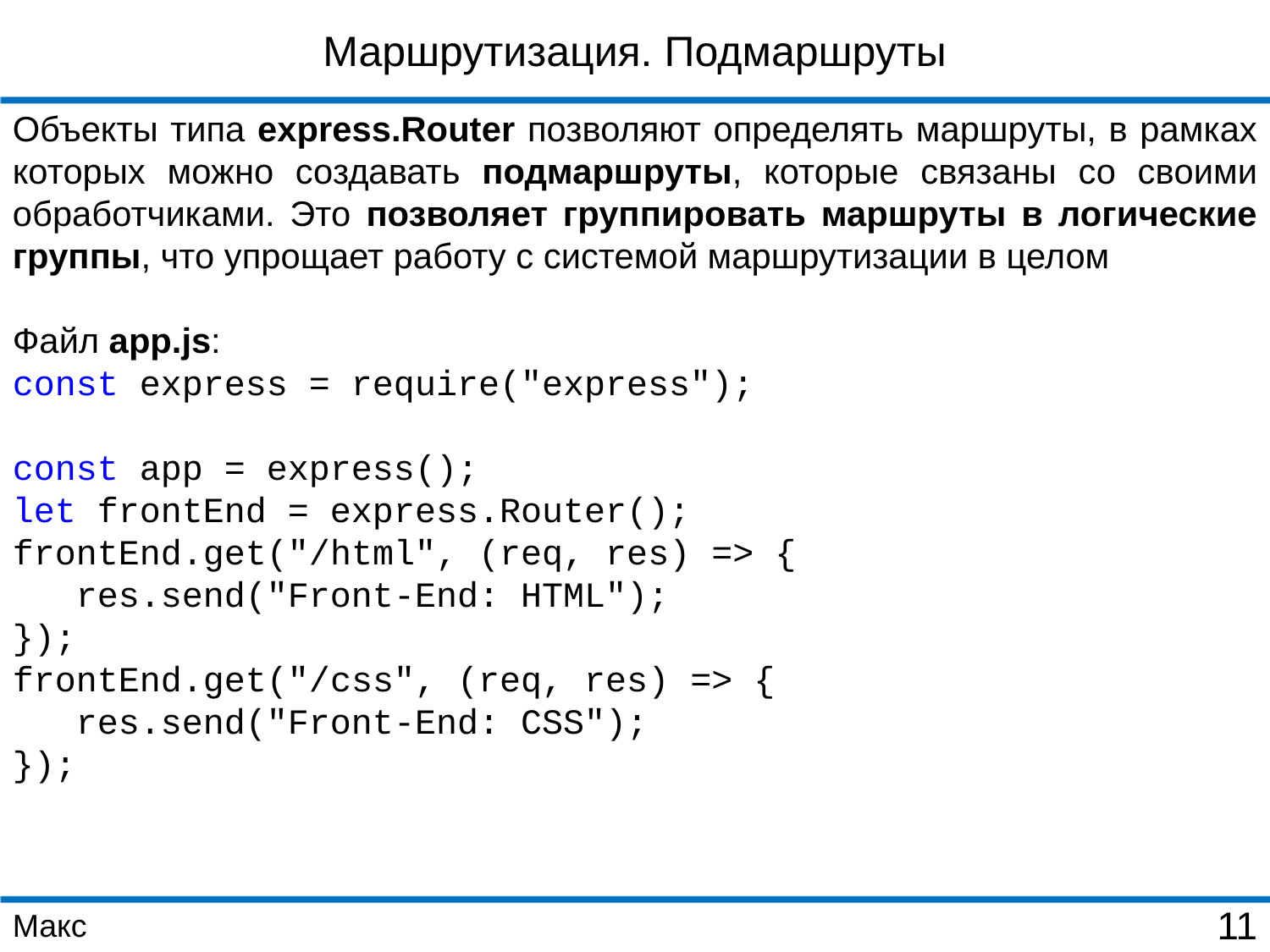

Маршрутизация. Подмаршруты
Объекты типа express.Router позволяют определять маршруты, в рамках которых можно создавать подмаршруты, которые связаны со своими обработчиками. Это позволяет группировать маршруты в логические группы, что упрощает работу с системой маршрутизации в целом

Файл app.js:
const express = require("express");

const app = express();
let frontEnd = express.Router();
frontEnd.get("/html", (req, res) => {
   res.send("Front-End: HTML");
});
frontEnd.get("/css", (req, res) => {
   res.send("Front-End: CSS");
});
Макс
11